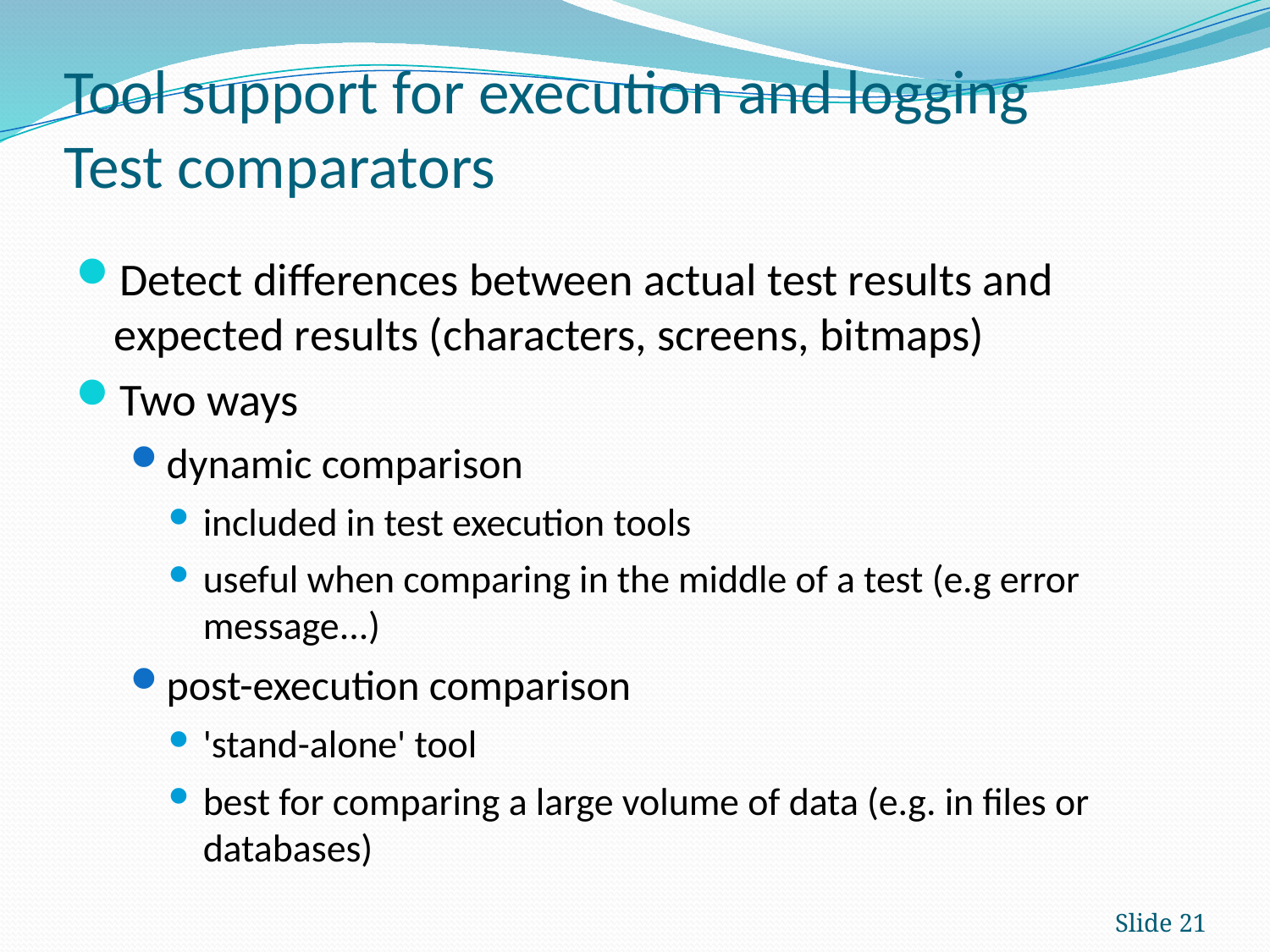

# Tool support for execution and logging Test comparators
Detect differences between actual test results and expected results (characters, screens, bitmaps)
Two ways
dynamic comparison
included in test execution tools
useful when comparing in the middle of a test (e.g error message...)
post-execution comparison
'stand-alone' tool
best for comparing a large volume of data (e.g. in files or databases)
Slide 21